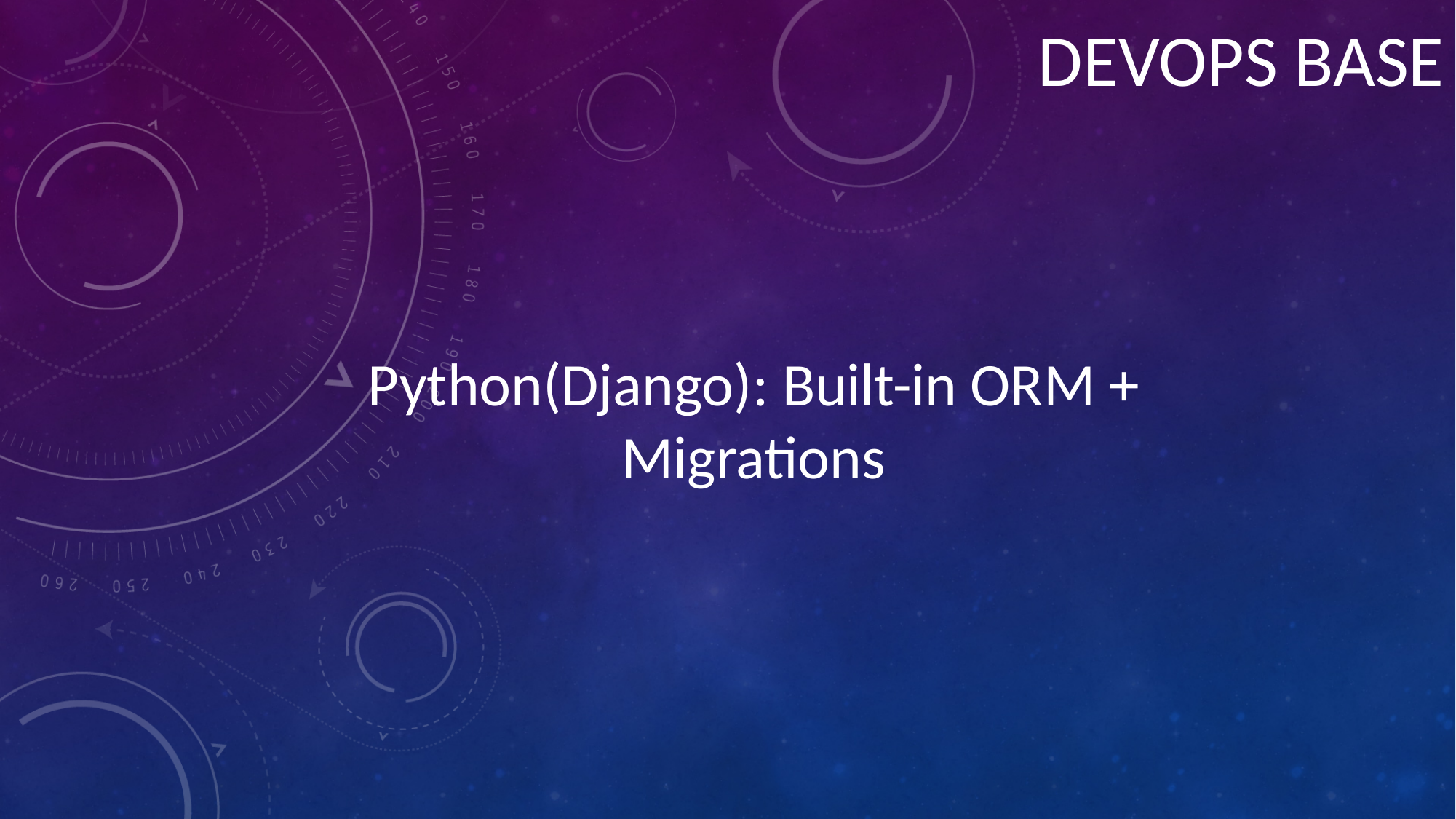

# Devops BASE
Python(Django): Built-in ORM + Migrations